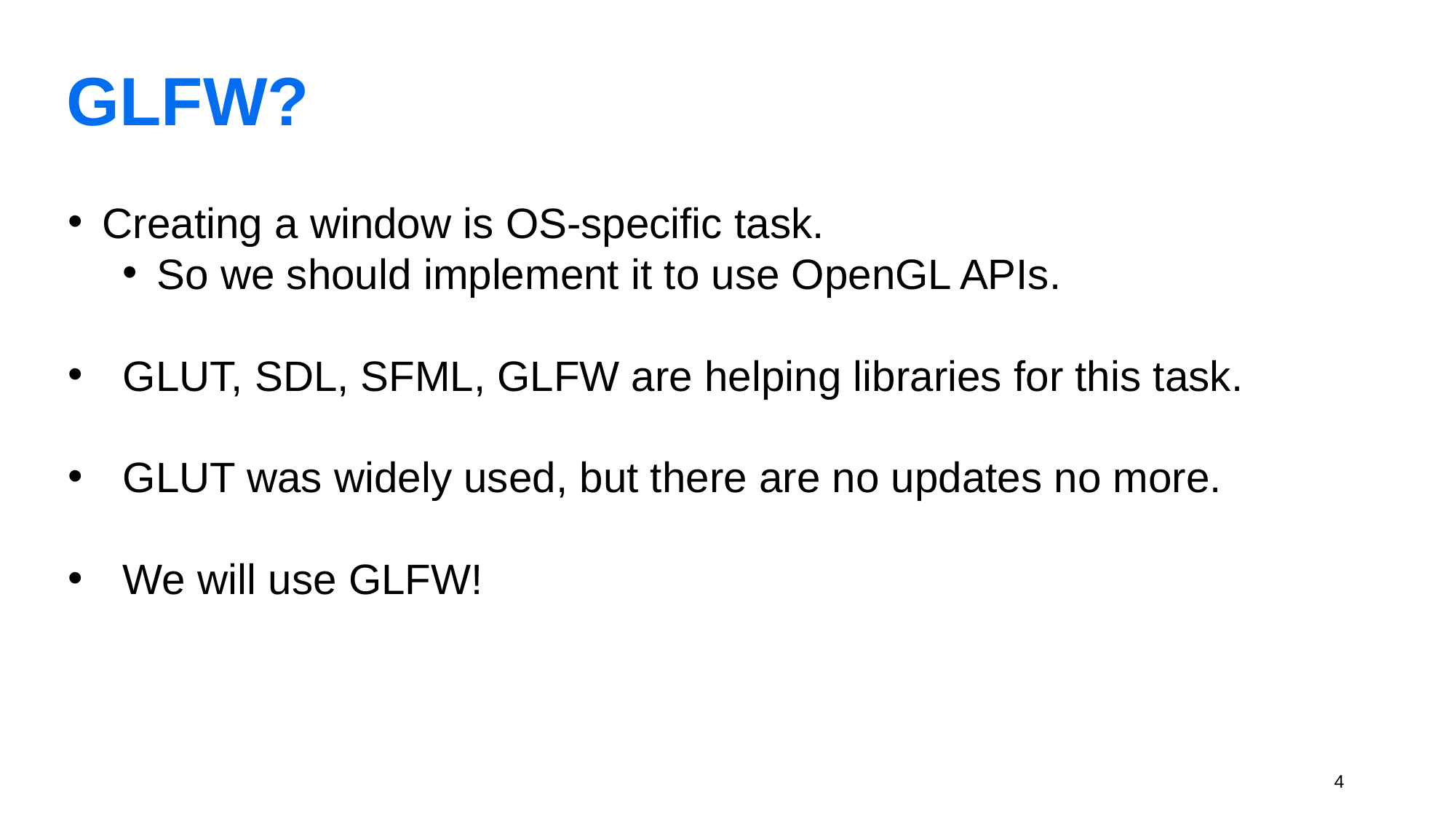

GLFW?
Creating a window is OS-specific task.
So we should implement it to use OpenGL APIs.

GLUT, SDL, SFML, GLFW are helping libraries for this task.

GLUT was widely used, but there are no updates no more.

We will use GLFW!

4